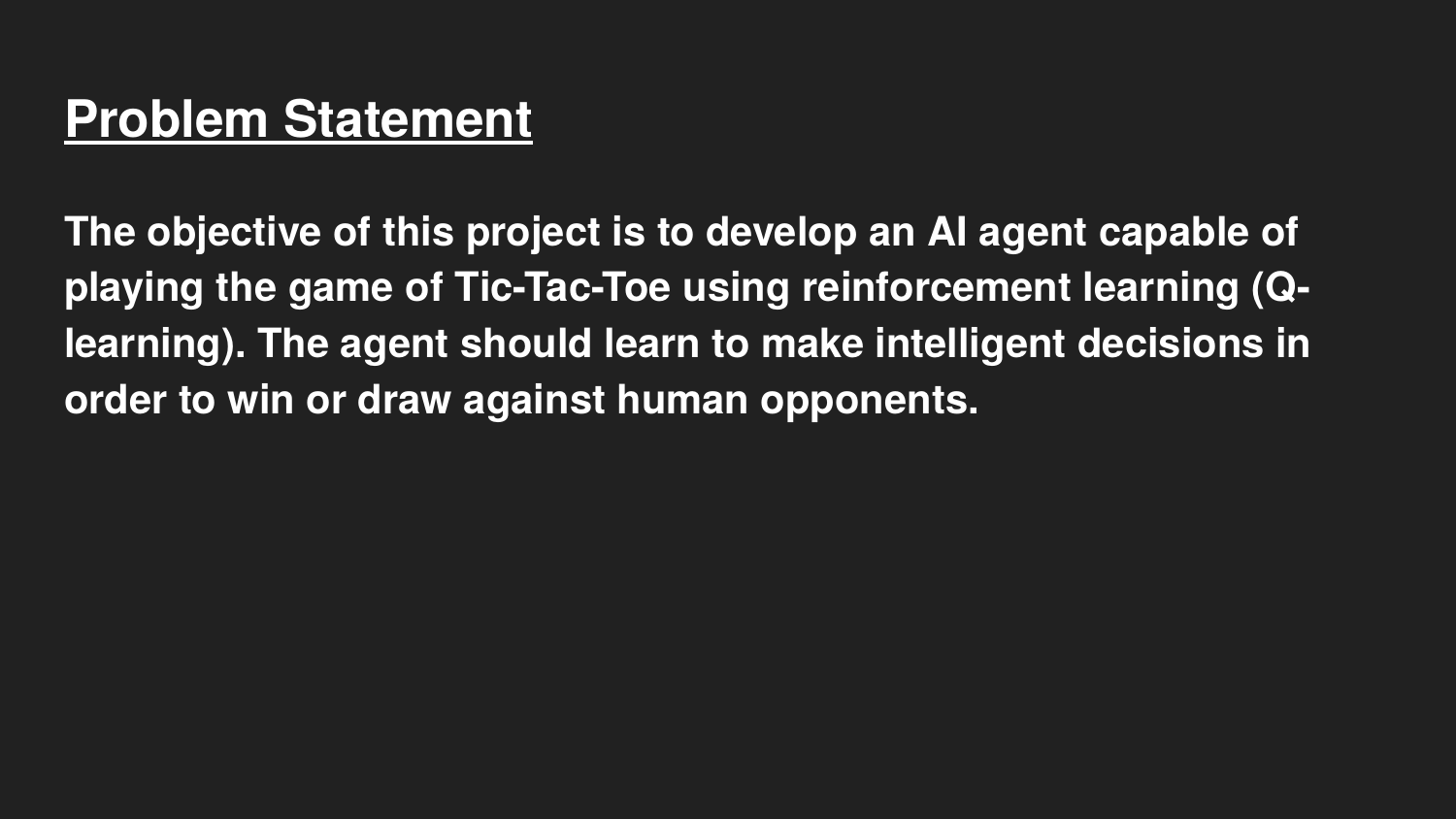

# Problem Statement
The objective of this project is to develop an AI agent capable of playing the game of Tic-Tac-Toe using reinforcement learning (Q-learning). The agent should learn to make intelligent decisions in order to win or draw against human opponents.